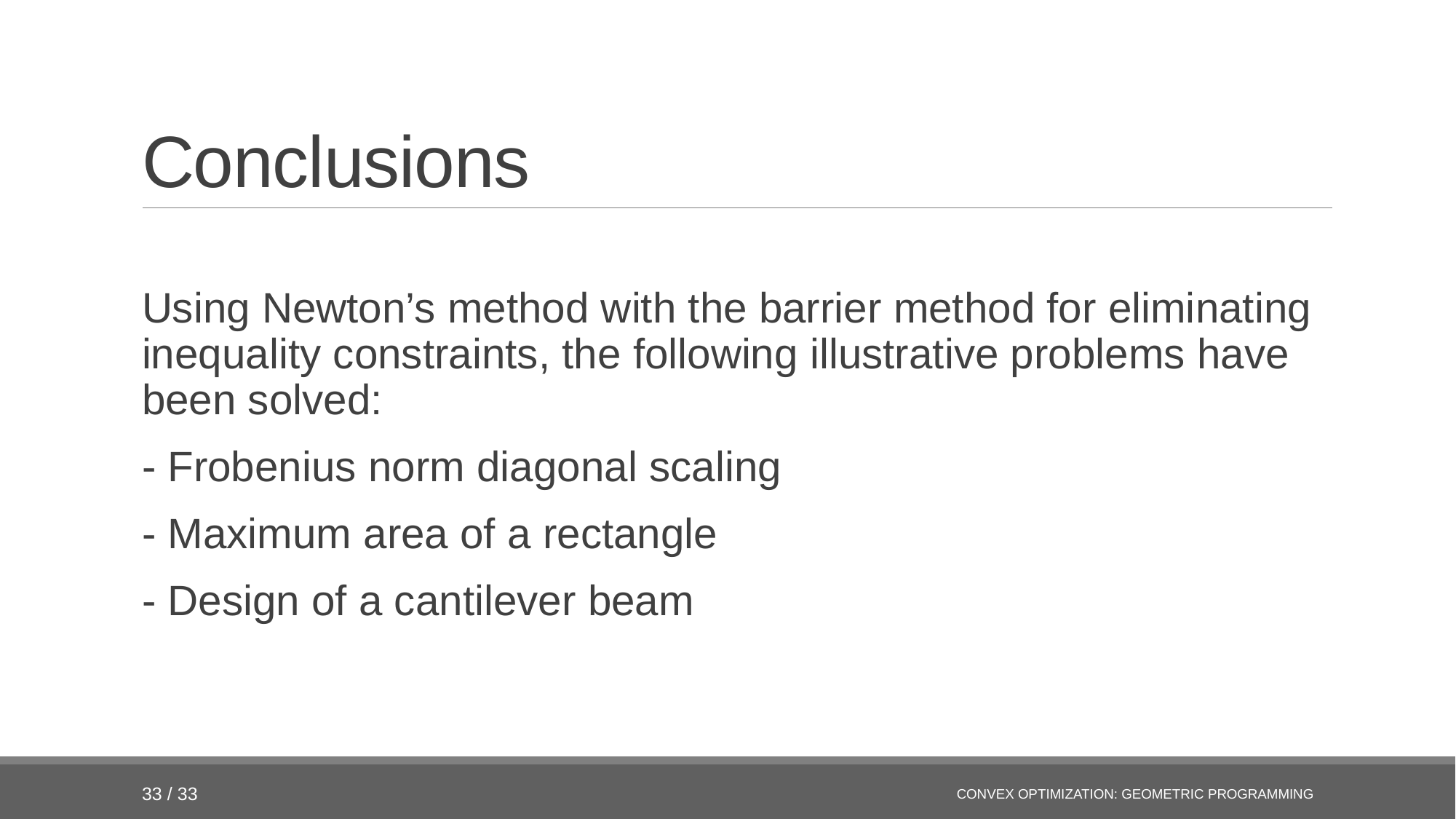

# Conclusions
Using Newton’s method with the barrier method for eliminating inequality constraints, the following illustrative problems have been solved:
- Frobenius norm diagonal scaling
- Maximum area of a rectangle
- Design of a cantilever beam

Convex optimization: Geometric Programming